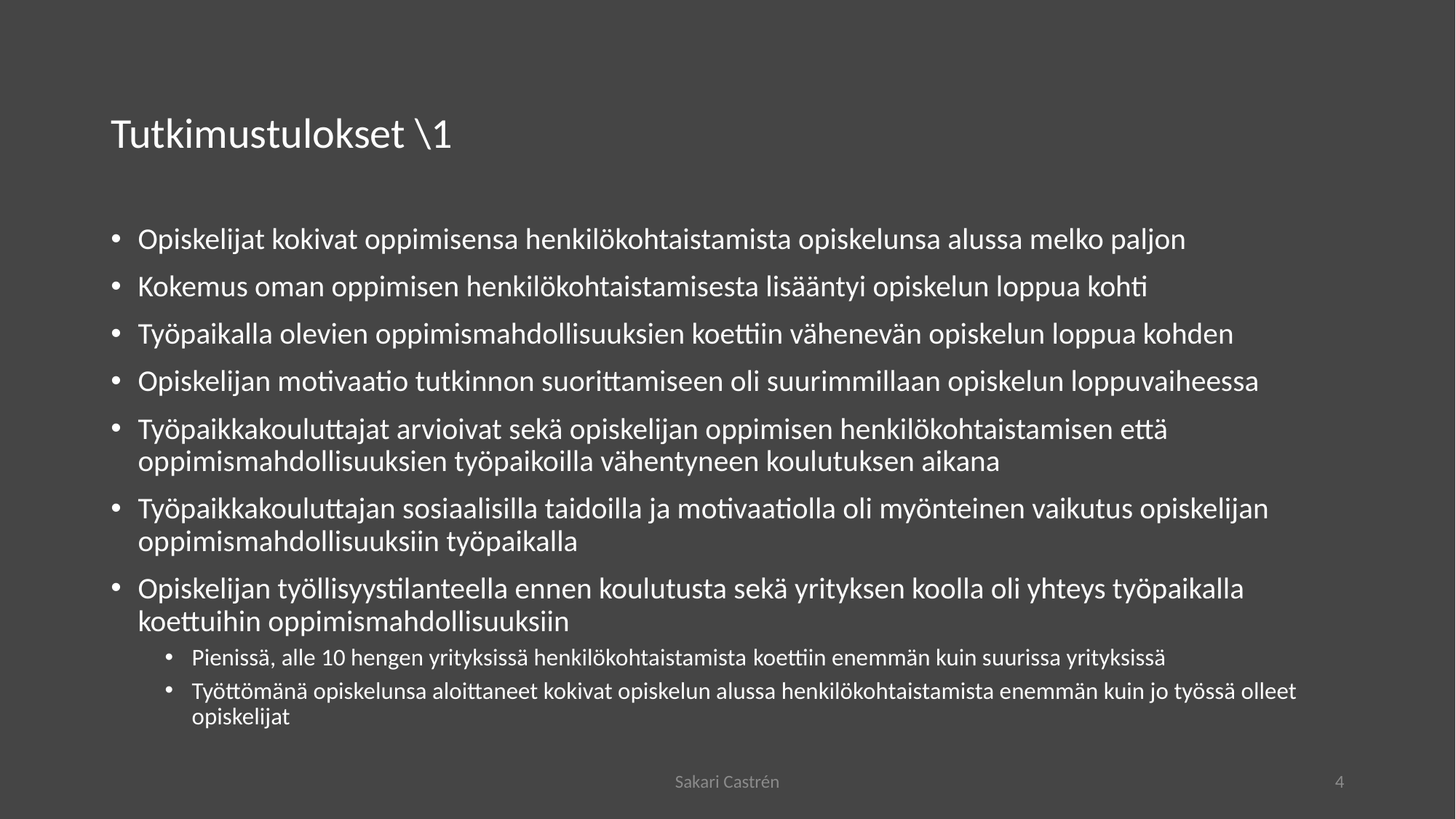

# Tutkimustulokset \1

Opiskelijat kokivat oppimisensa henkilökohtaistamista opiskelunsa alussa melko paljon
Kokemus oman oppimisen henkilökohtaistamisesta lisääntyi opiskelun loppua kohti
Työpaikalla olevien oppimismahdollisuuksien koettiin vähenevän opiskelun loppua kohden
Opiskelijan motivaatio tutkinnon suorittamiseen oli suurimmillaan opiskelun loppuvaiheessa
Työpaikkakouluttajat arvioivat sekä opiskelijan oppimisen henkilökohtaistamisen että oppimismahdollisuuksien työpaikoilla vähentyneen koulutuksen aikana
Työpaikkakouluttajan sosiaalisilla taidoilla ja motivaatiolla oli myönteinen vaikutus opiskelijan oppimismahdollisuuksiin työpaikalla
Opiskelijan työllisyystilanteella ennen koulutusta sekä yrityksen koolla oli yhteys työpaikalla koettuihin oppimismahdollisuuksiin
Pienissä, alle 10 hengen yrityksissä henkilökohtaistamista koettiin enemmän kuin suurissa yrityksissä
Työttömänä opiskelunsa aloittaneet kokivat opiskelun alussa henkilökohtaistamista enemmän kuin jo työssä olleet opiskelijat
Sakari Castrén
4